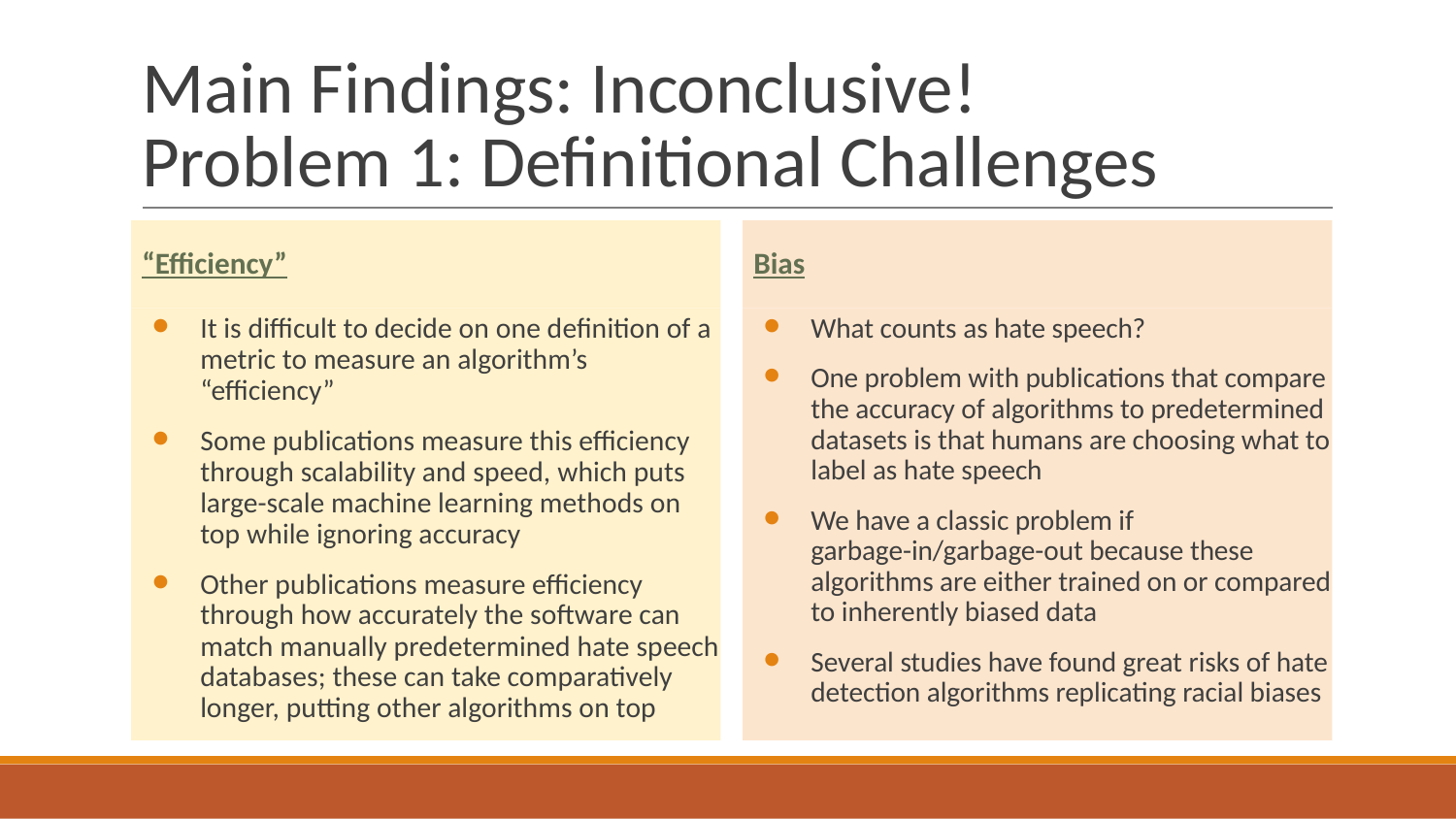

# Main Findings: Inconclusive!
Problem 1: Definitional Challenges
“Efficiency”
Bias
It is difficult to decide on one definition of a metric to measure an algorithm’s “efficiency”
Some publications measure this efficiency through scalability and speed, which puts large-scale machine learning methods on top while ignoring accuracy
Other publications measure efficiency through how accurately the software can match manually predetermined hate speech databases; these can take comparatively longer, putting other algorithms on top
What counts as hate speech?
One problem with publications that compare the accuracy of algorithms to predetermined datasets is that humans are choosing what to label as hate speech
We have a classic problem if garbage-in/garbage-out because these algorithms are either trained on or compared to inherently biased data
Several studies have found great risks of hate detection algorithms replicating racial biases